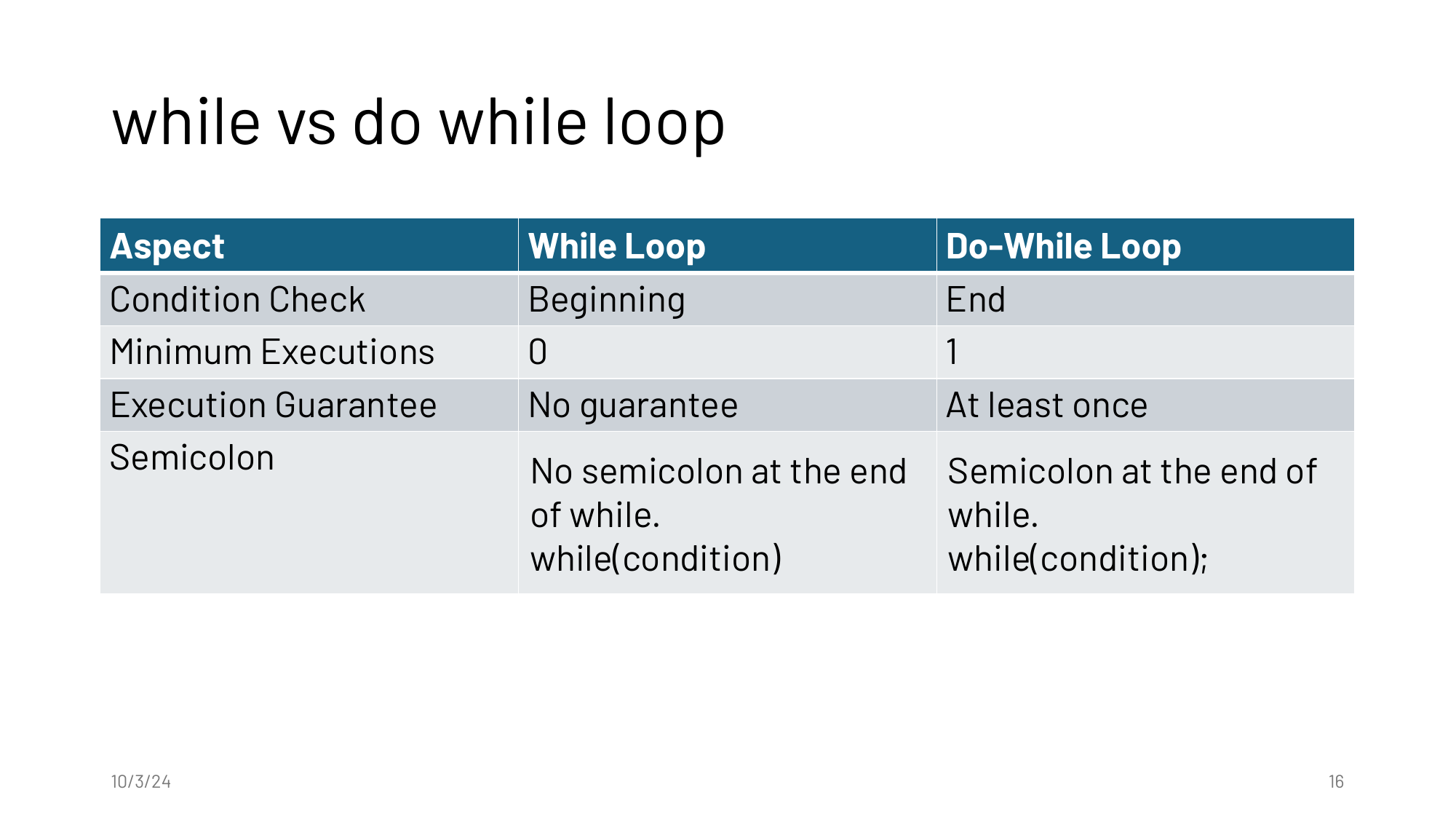

# while vs do while loop
| Aspect | While Loop | Do-While Loop |
| --- | --- | --- |
| Condition Check | Beginning | End |
| Minimum Executions | 0 | 1 |
| Execution Guarantee | No guarantee | At least once |
| Semicolon | No semicolon at the end of while. while(condition) | Semicolon at the end of while. while(condition); |
10/3/24
16